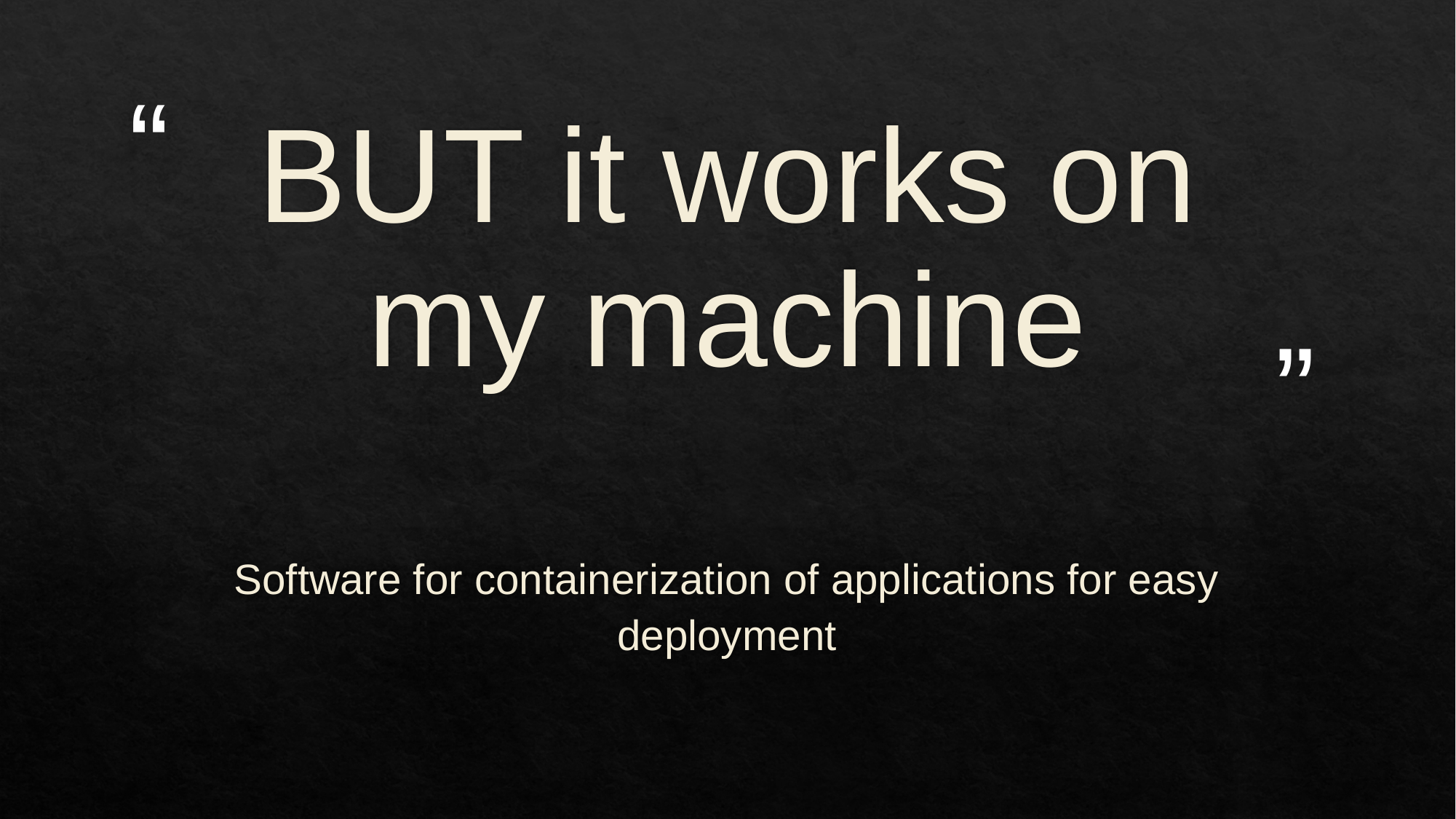

# BUT it works on my machine

Software for containerization of applications for easy deployment